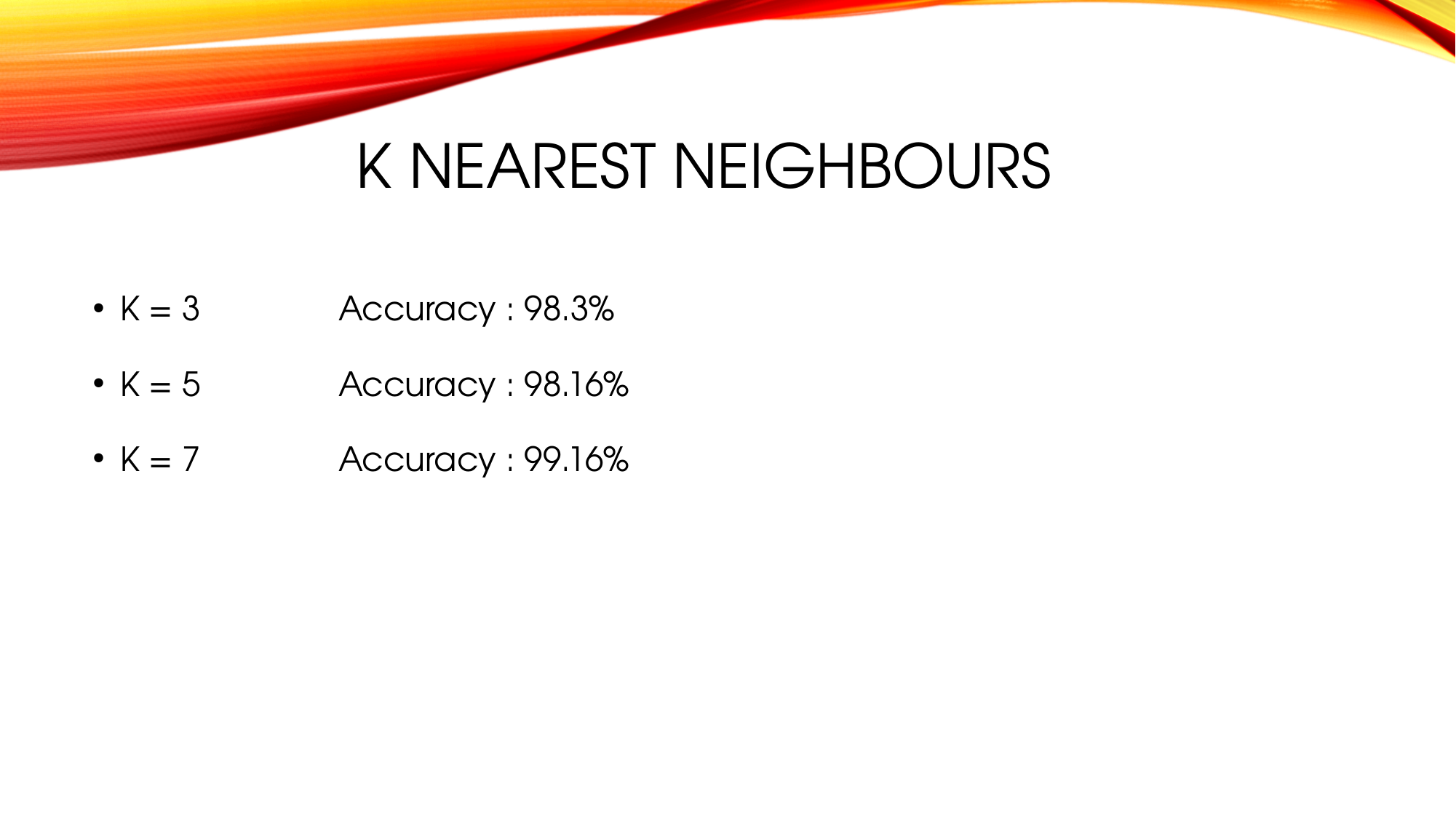

# K Nearest Neighbours
K = 3		Accuracy : 98.3%
K = 5		Accuracy : 98.16%
K = 7		Accuracy : 99.16%